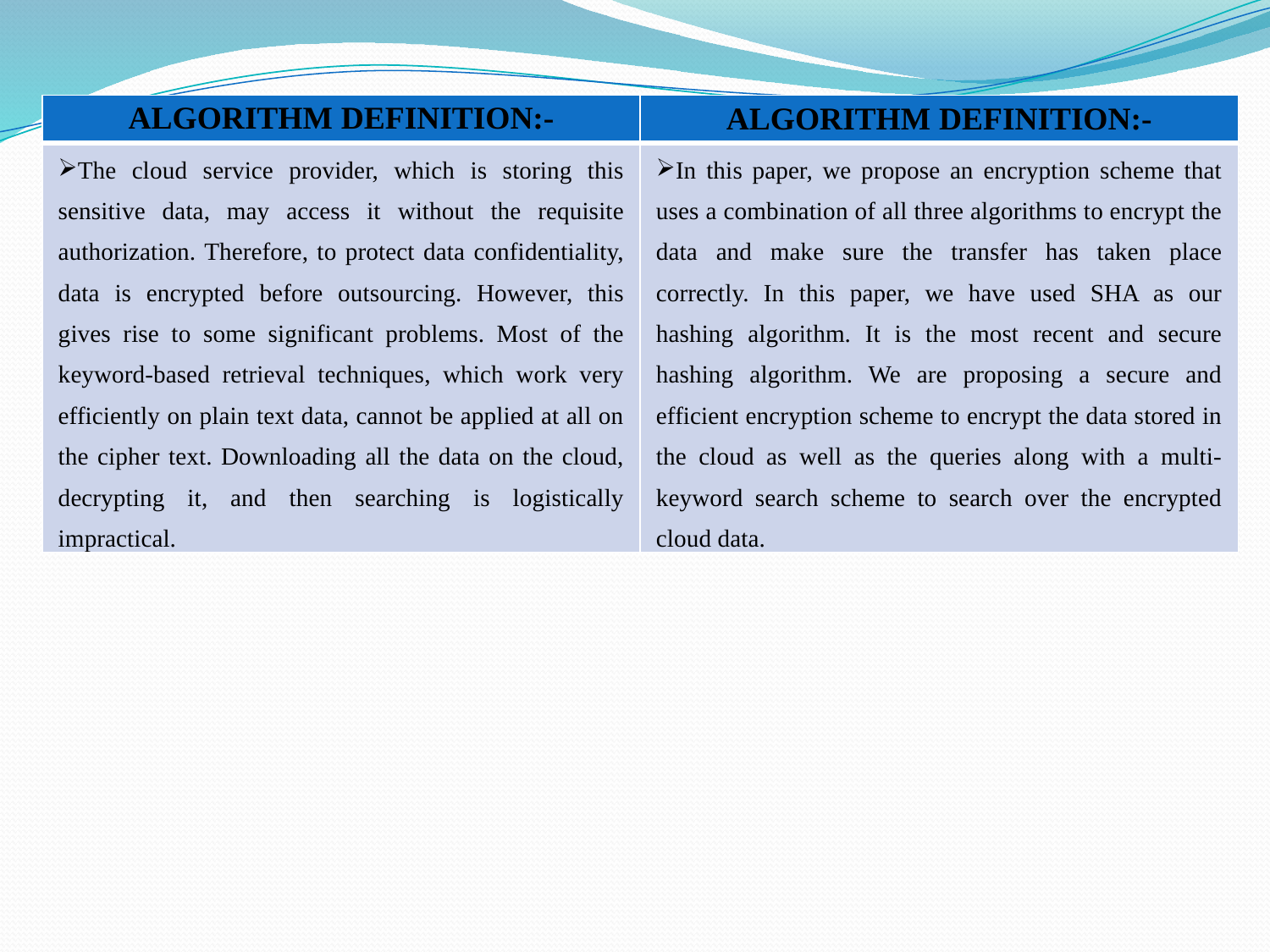

| ALGORITHM DEFINITION:- | ALGORITHM DEFINITION:- |
| --- | --- |
| The cloud service provider, which is storing this sensitive data, may access it without the requisite authorization. Therefore, to protect data confidentiality, data is encrypted before outsourcing. However, this gives rise to some significant problems. Most of the keyword-based retrieval techniques, which work very efficiently on plain text data, cannot be applied at all on the cipher text. Downloading all the data on the cloud, decrypting it, and then searching is logistically impractical. | In this paper, we propose an encryption scheme that uses a combination of all three algorithms to encrypt the data and make sure the transfer has taken place correctly. In this paper, we have used SHA as our hashing algorithm. It is the most recent and secure hashing algorithm. We are proposing a secure and efficient encryption scheme to encrypt the data stored in the cloud as well as the queries along with a multi-keyword search scheme to search over the encrypted cloud data. |